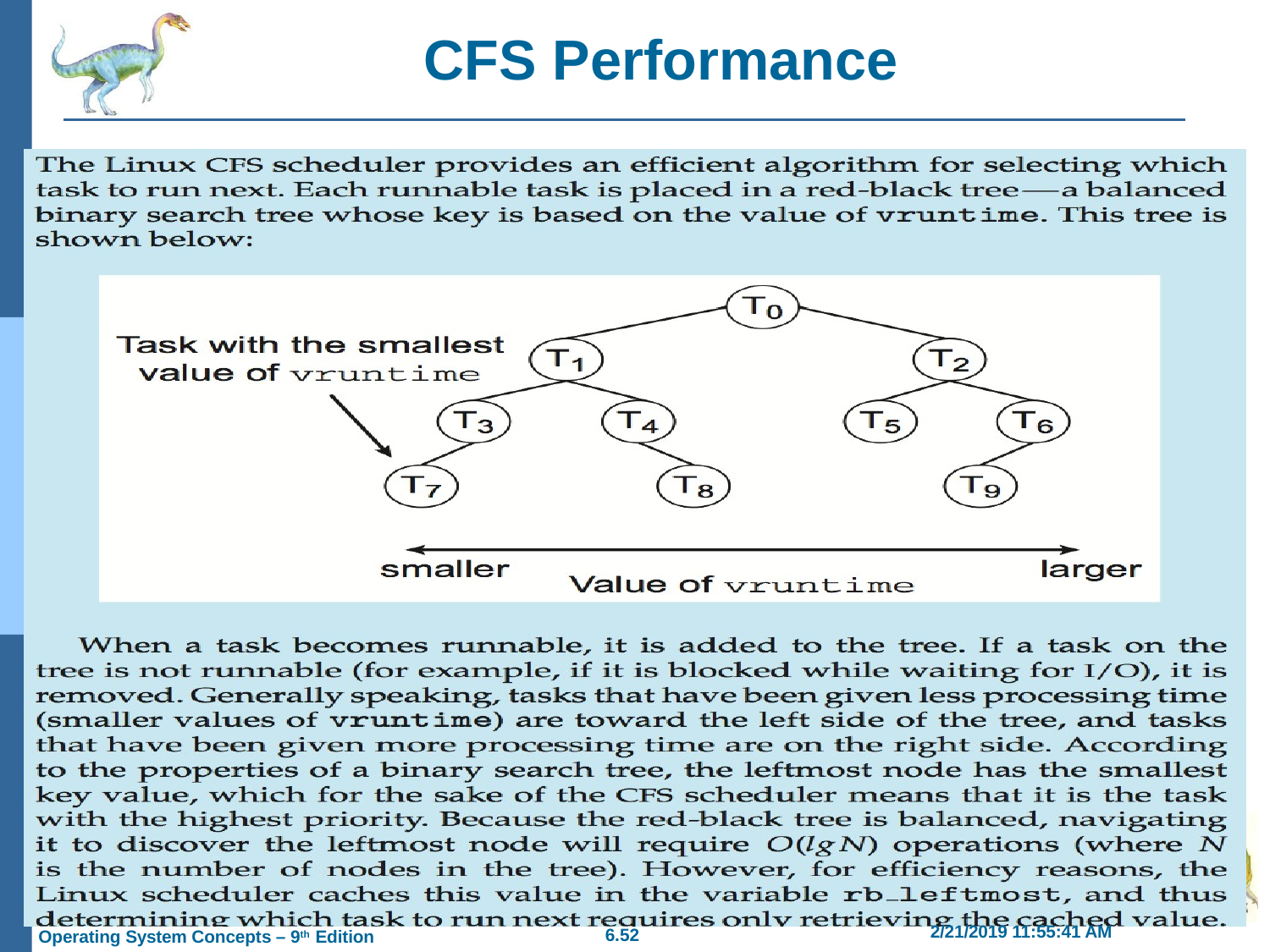

# CFS Performance

2/21/2019 11:55:41 AM
6.52
Operating System Concepts – 9th Edition